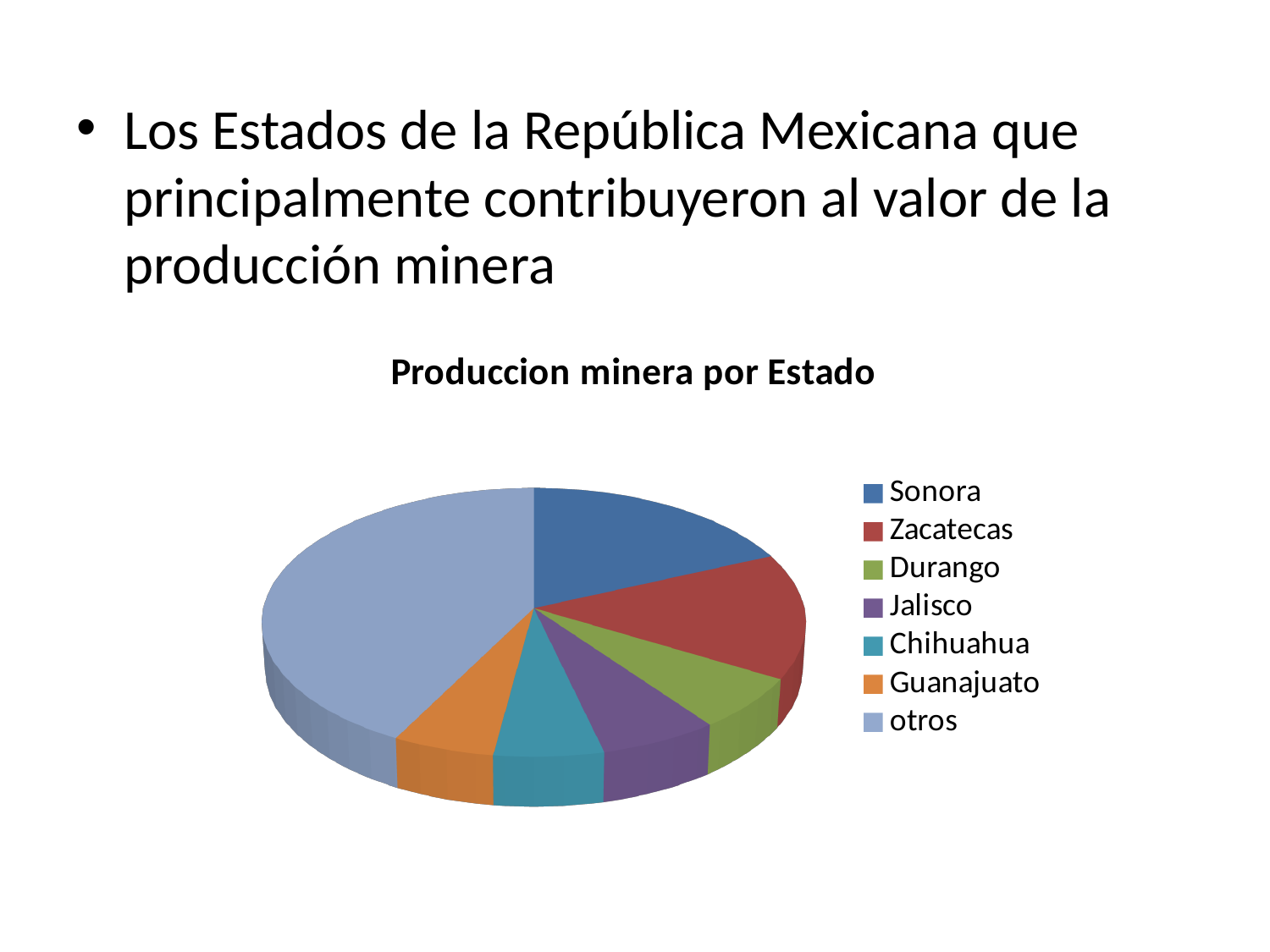

Los Estados de la República Mexicana que principalmente contribuyeron al valor de la producción minera

[unsupported chart]